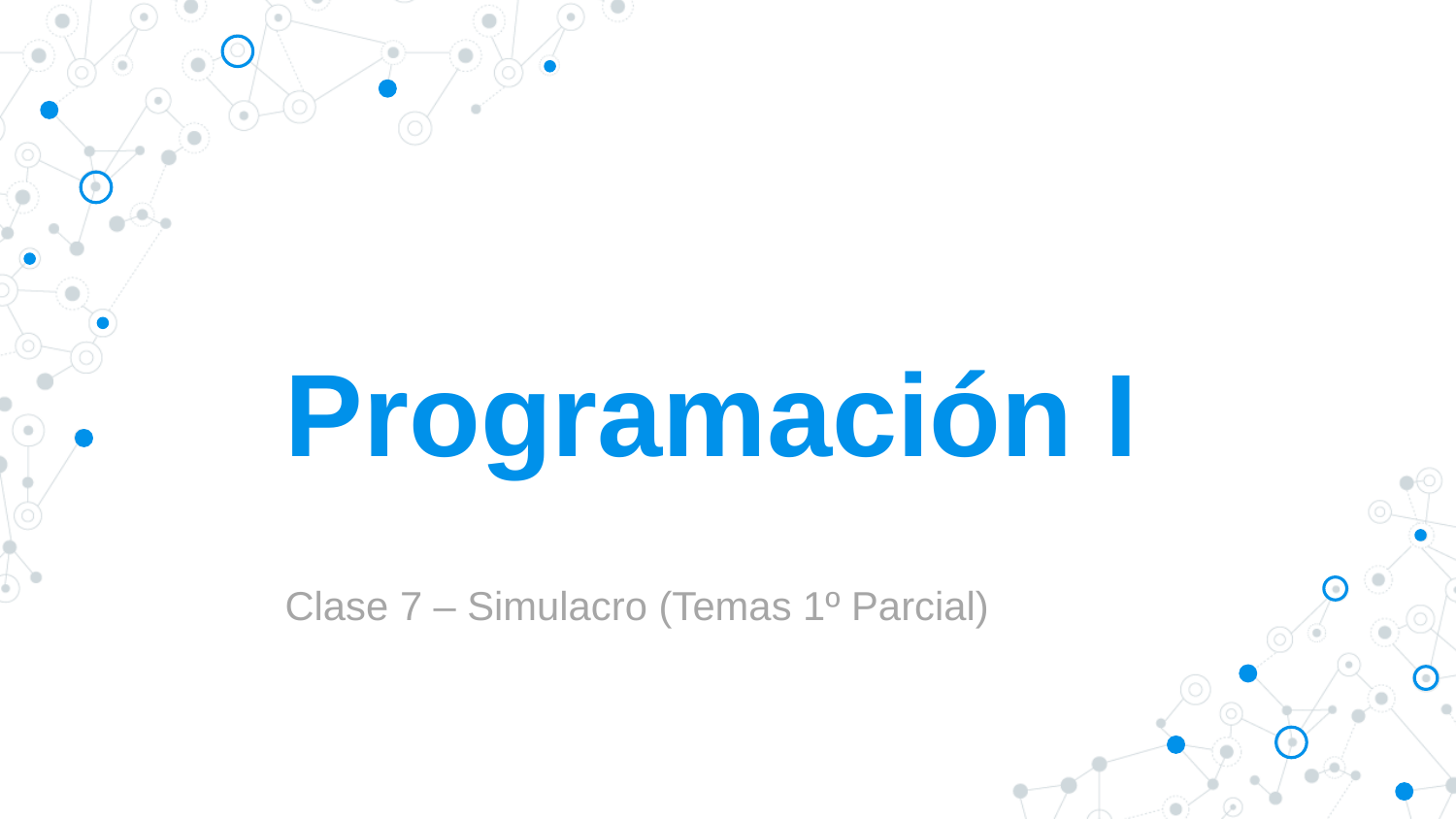

# Programación I
Clase 7 – Simulacro (Temas 1º Parcial)